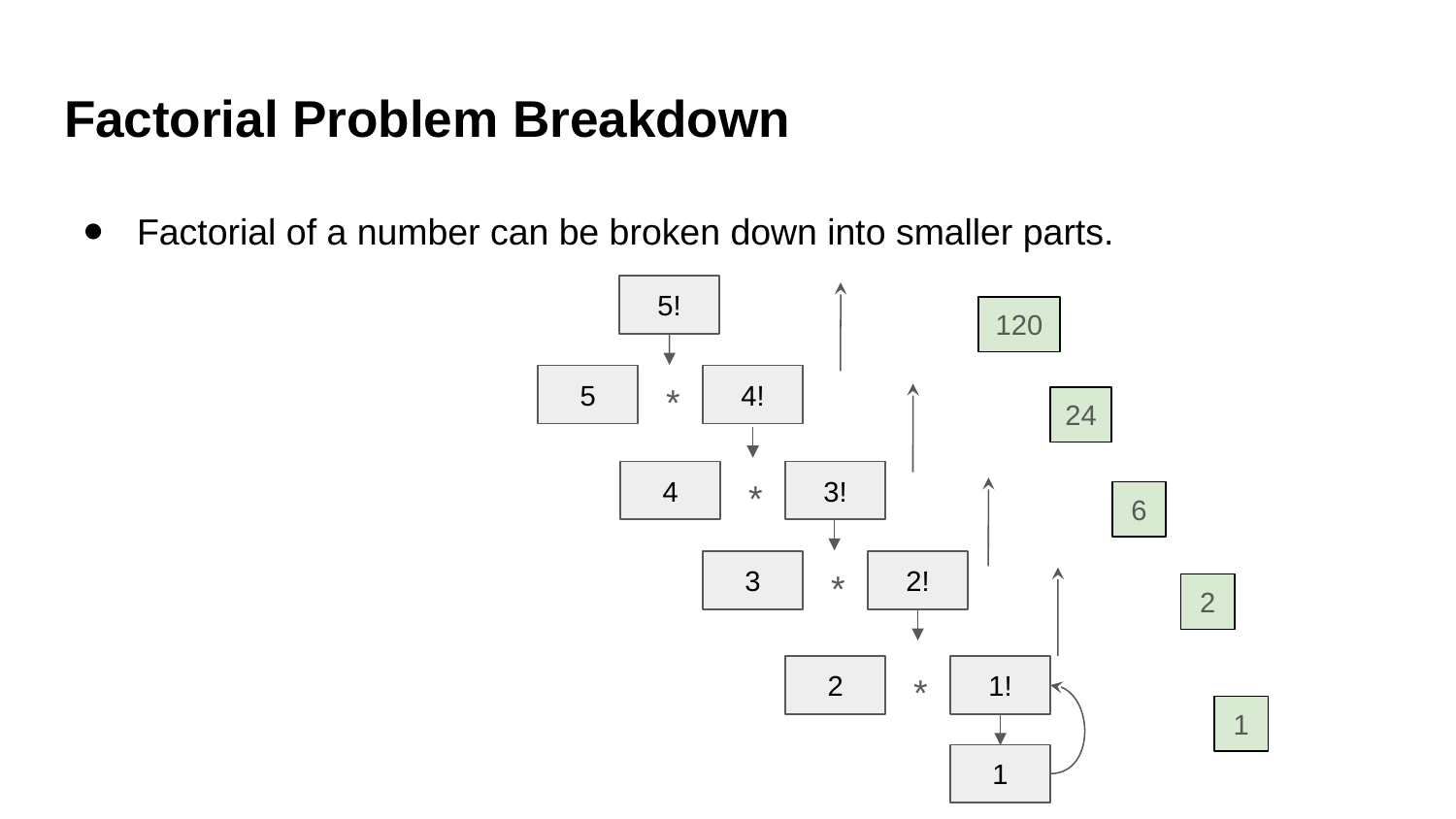

# Factorial Problem Breakdown
Factorial of a number can be broken down into smaller parts.

5!
120
*
5
4!
24
*
4
3!
6
*
3
2!
2
*
2
1!
1
1